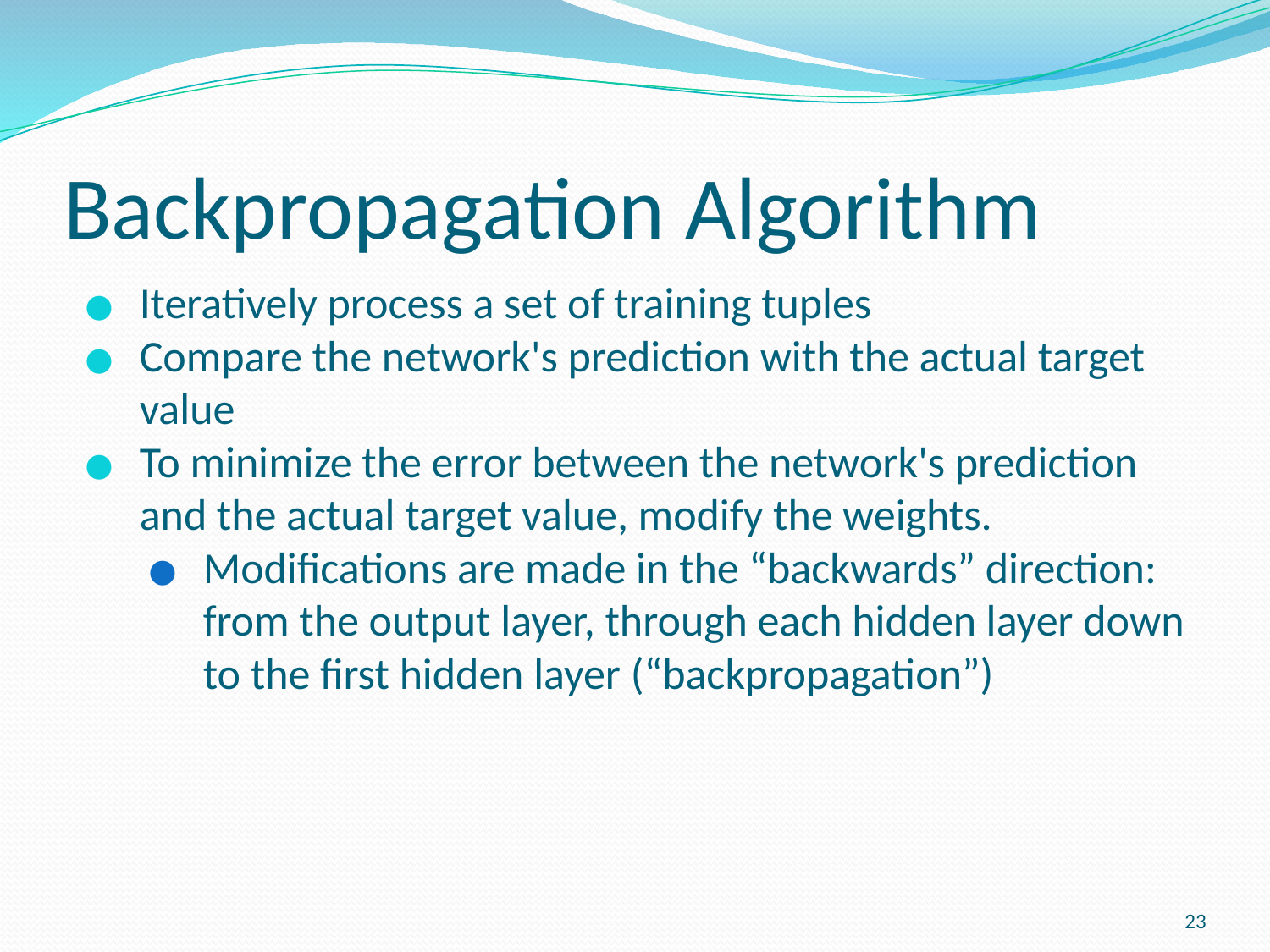

Backpropagation Algorithm
Iteratively process a set of training tuples
Compare the network's prediction with the actual target value
To minimize the error between the network's prediction and the actual target value, modify the weights.
Modifications are made in the “backwards” direction: from the output layer, through each hidden layer down to the first hidden layer (“backpropagation”)

23